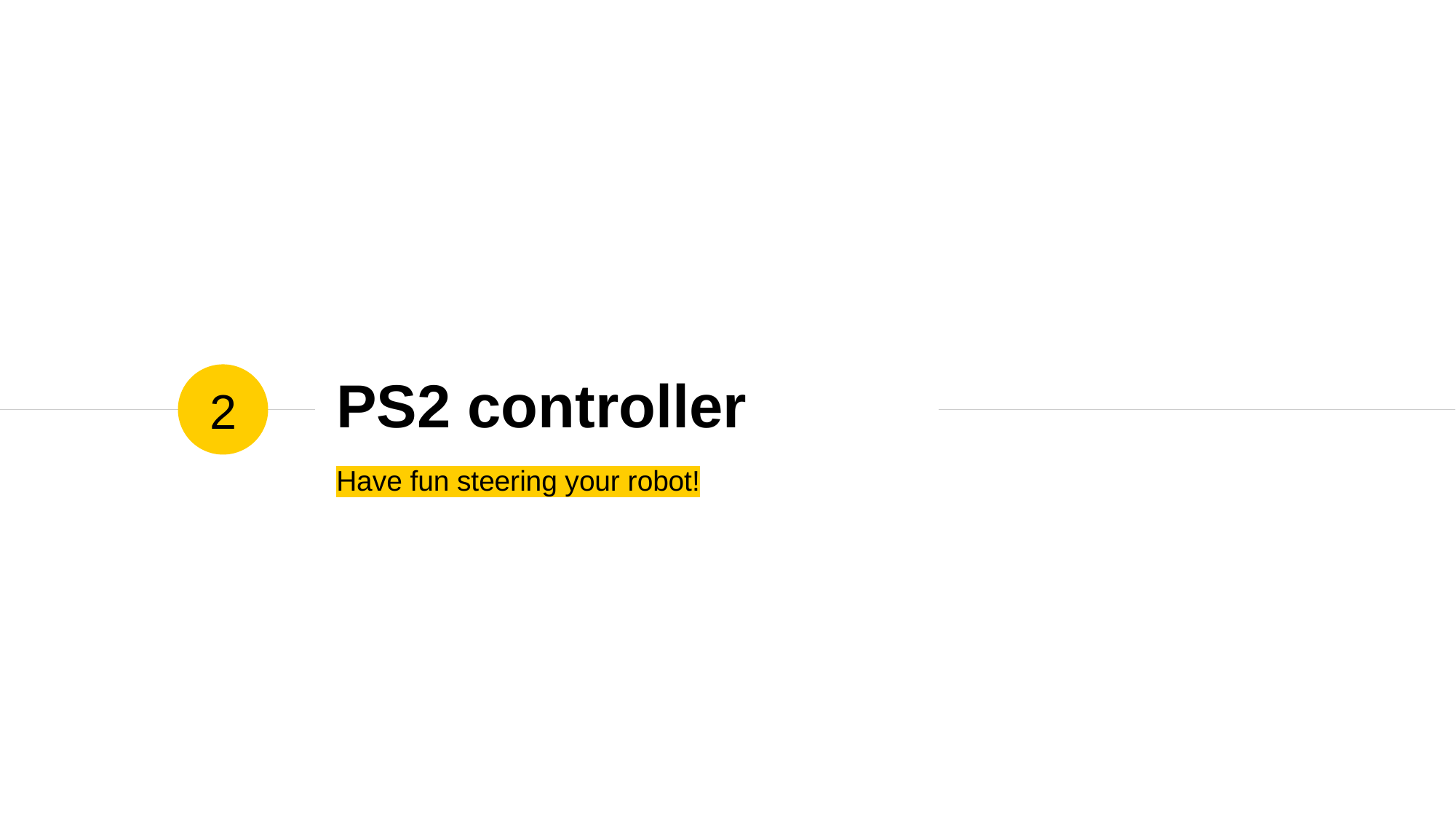

# PS2 controller
2
Have fun steering your robot!